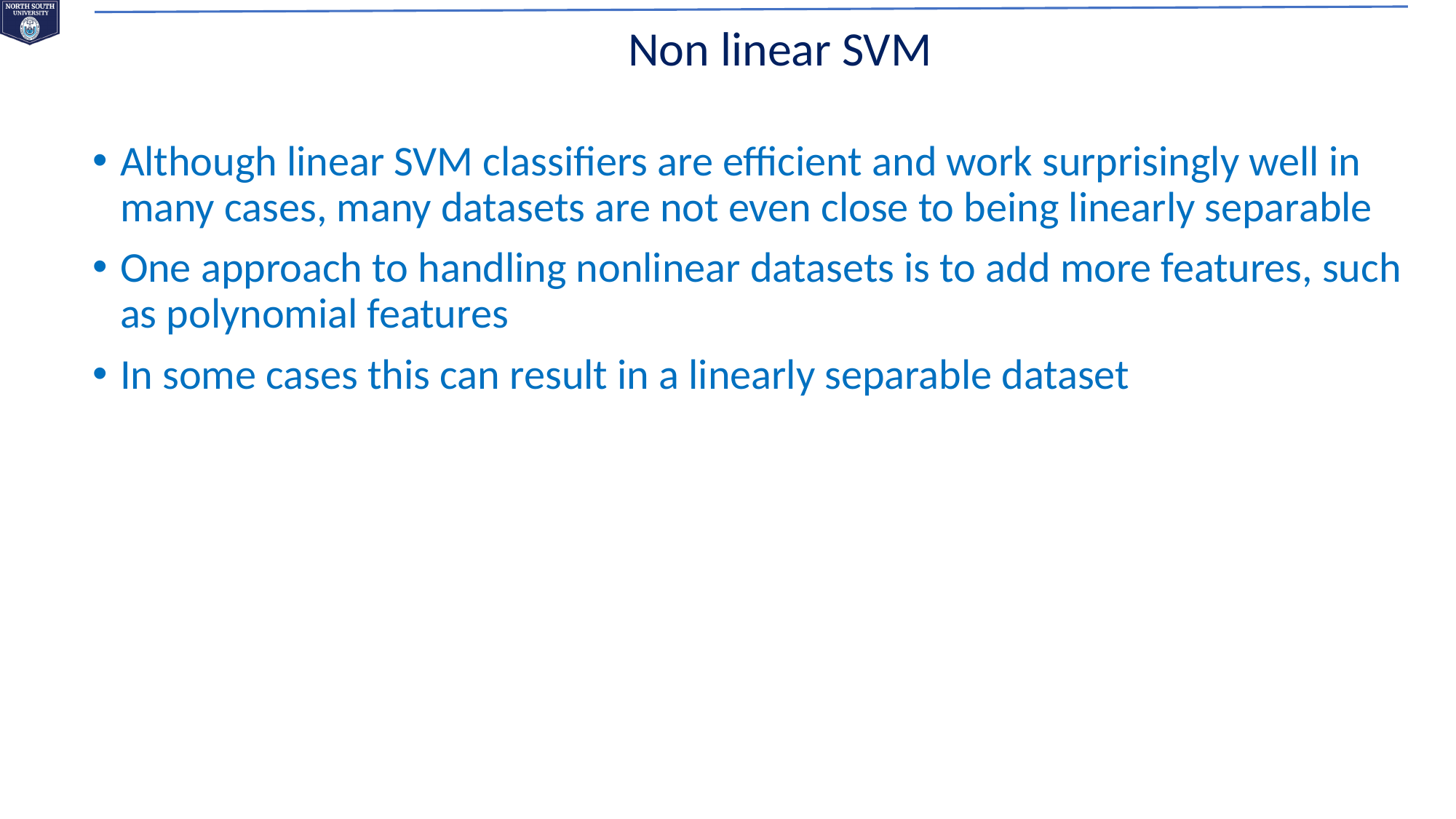

# Non linear SVM
Although linear SVM classifiers are efficient and work surprisingly well in many cases, many datasets are not even close to being linearly separable
One approach to handling nonlinear datasets is to add more features, such as polynomial features
In some cases this can result in a linearly separable dataset